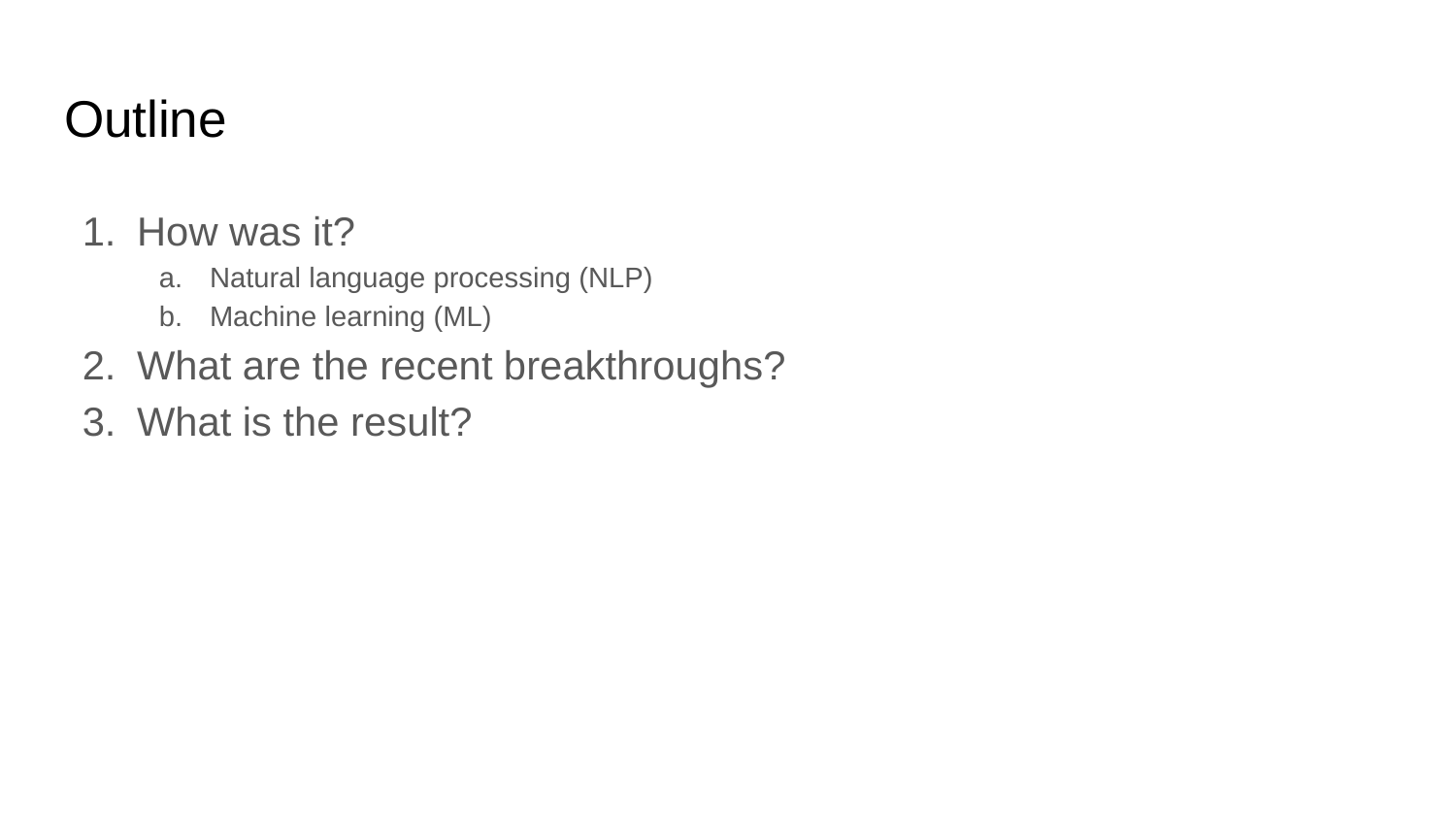

# Outline
How was it?
Natural language processing (NLP)
Machine learning (ML)
What are the recent breakthroughs?
What is the result?